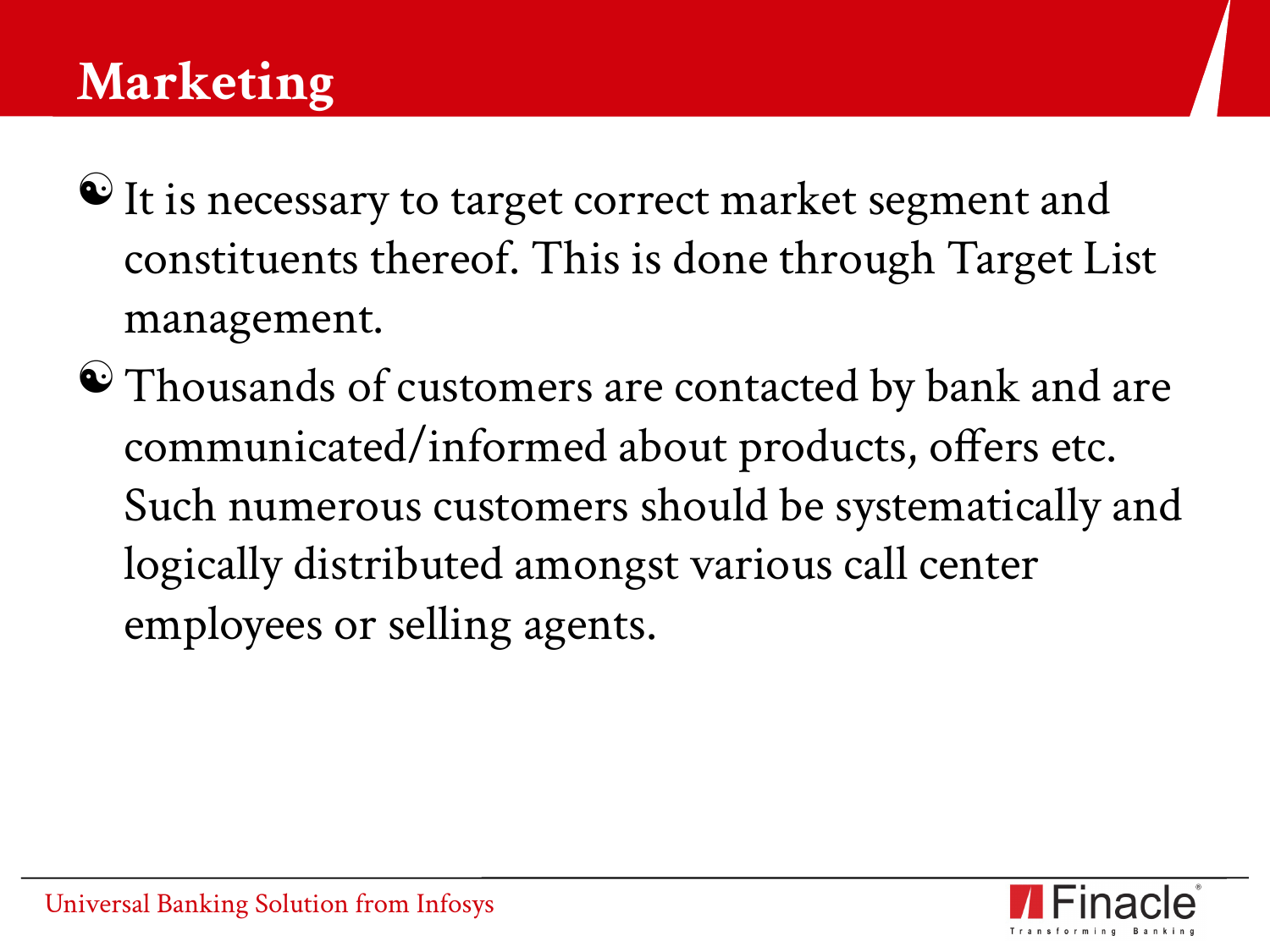

# Marketing
It is necessary to target correct market segment and constituents thereof. This is done through Target List management.
Thousands of customers are contacted by bank and are communicated/informed about products, offers etc. Such numerous customers should be systematically and logically distributed amongst various call center employees or selling agents.